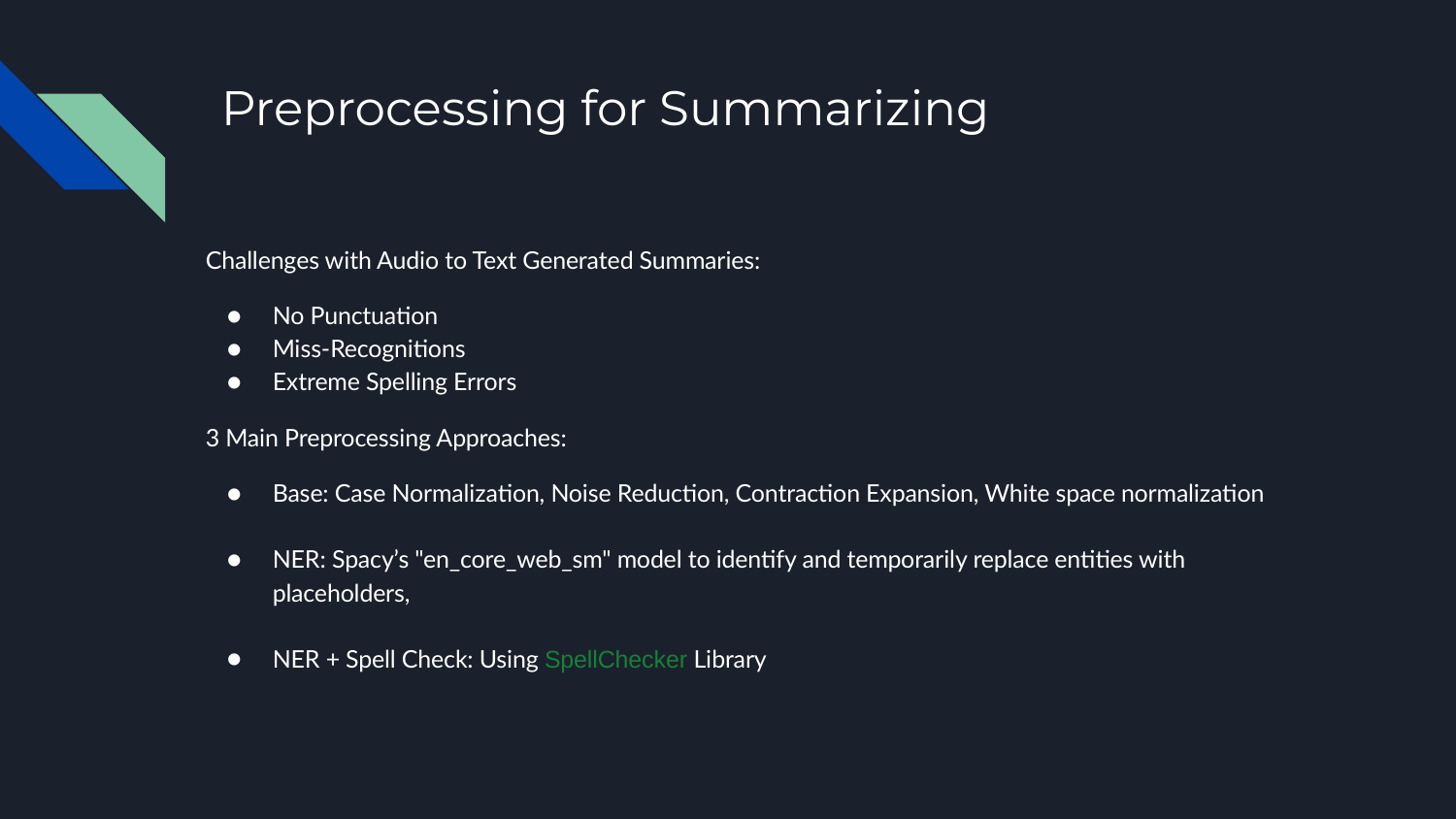

# Preprocessing for Summarizing
Challenges with Audio to Text Generated Summaries:
No Punctuation
Miss-Recognitions
Extreme Spelling Errors
3 Main Preprocessing Approaches:
Base: Case Normalization, Noise Reduction, Contraction Expansion, White space normalization
NER: Spacy’s "en_core_web_sm" model to identify and temporarily replace entities with placeholders,
NER + Spell Check: Using SpellChecker Library